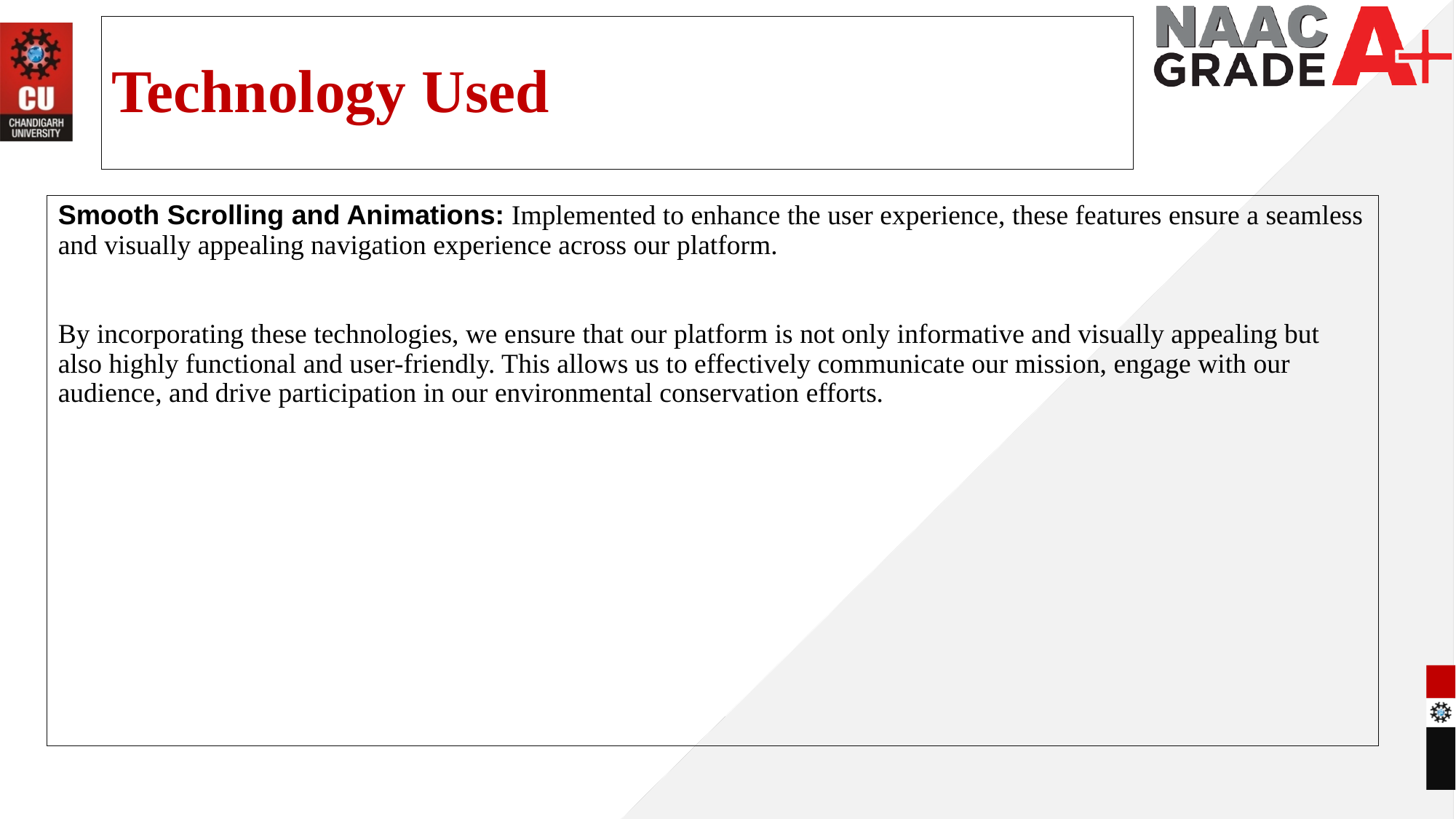

# Technology Used
Smooth Scrolling and Animations: Implemented to enhance the user experience, these features ensure a seamless and visually appealing navigation experience across our platform.

By incorporating these technologies, we ensure that our platform is not only informative and visually appealing but also highly functional and user-friendly. This allows us to effectively communicate our mission, engage with our audience, and drive participation in our environmental conservation efforts.

5